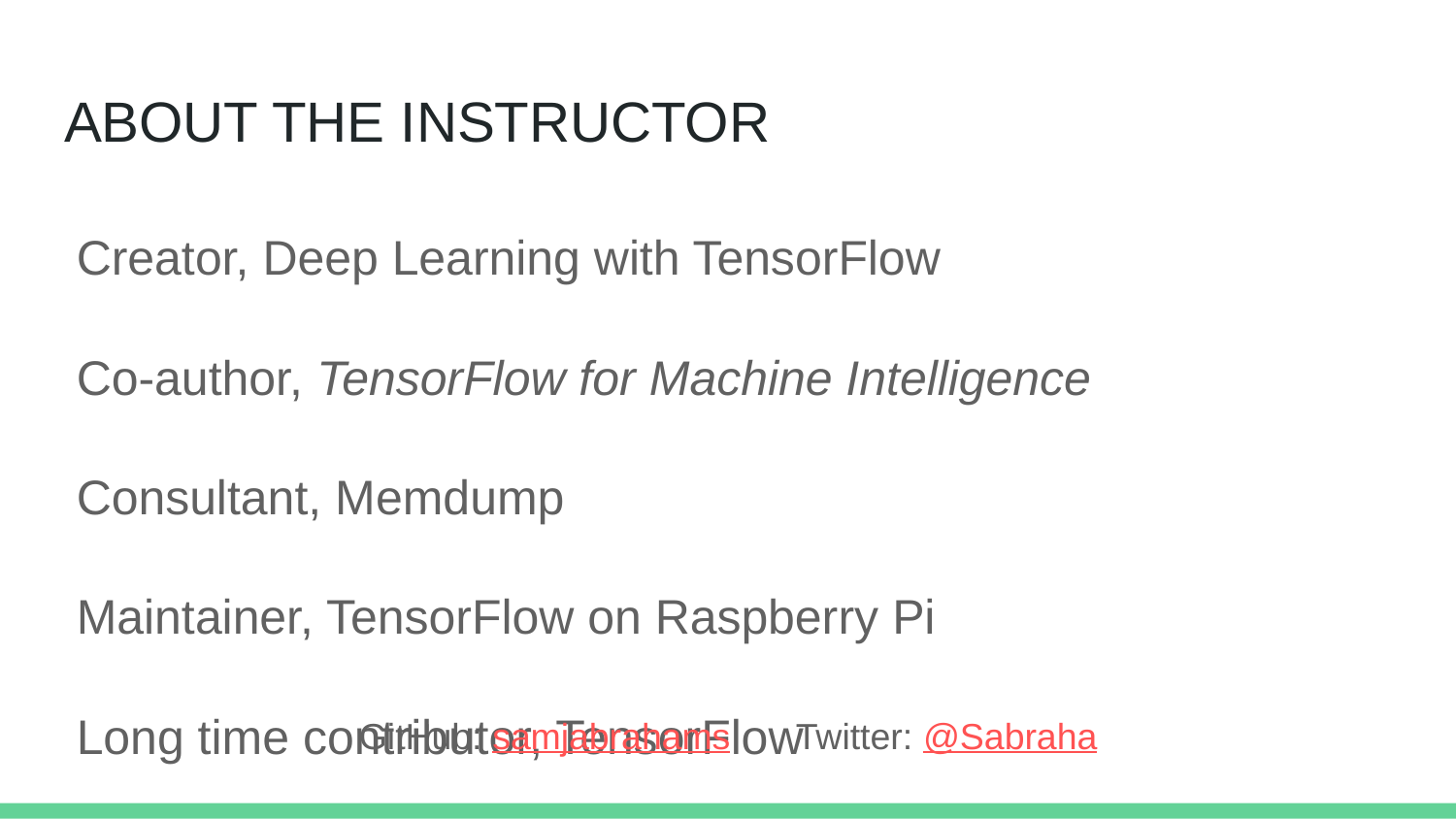

# ABOUT THE INSTRUCTOR
Creator, Deep Learning with TensorFlow
Co-author, TensorFlow for Machine Intelligence
Consultant, Memdump
Maintainer, TensorFlow on Raspberry Pi
Long time contributor, TensorFlow
GitHub: samjabrahams 	Twitter: @Sabraha